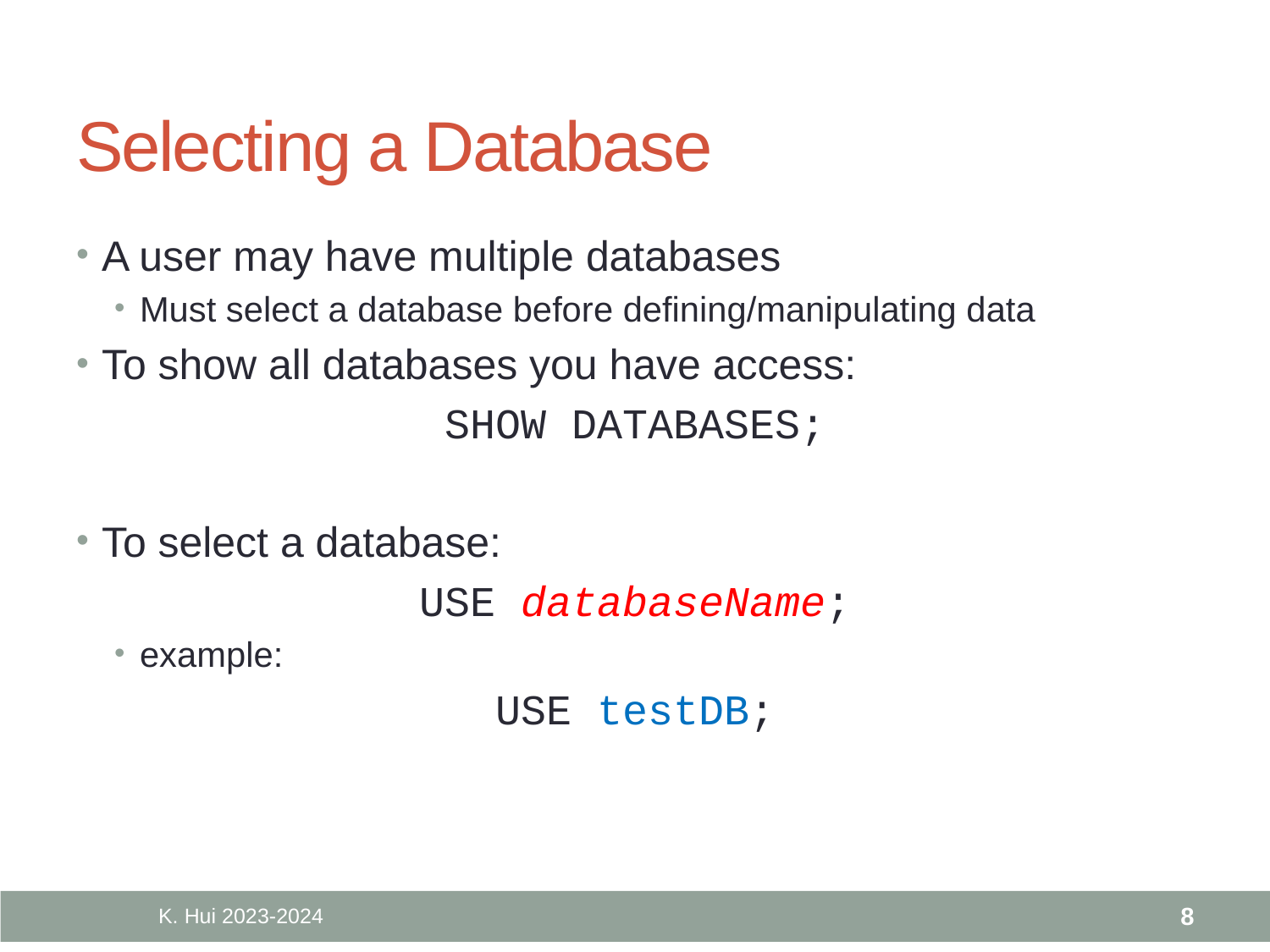

# Selecting a Database
A user may have multiple databases
Must select a database before defining/manipulating data
To show all databases you have access:
SHOW DATABASES;

To select a database:
USE databaseName;
example:
USE testDB;
K. Hui 2023-2024
8